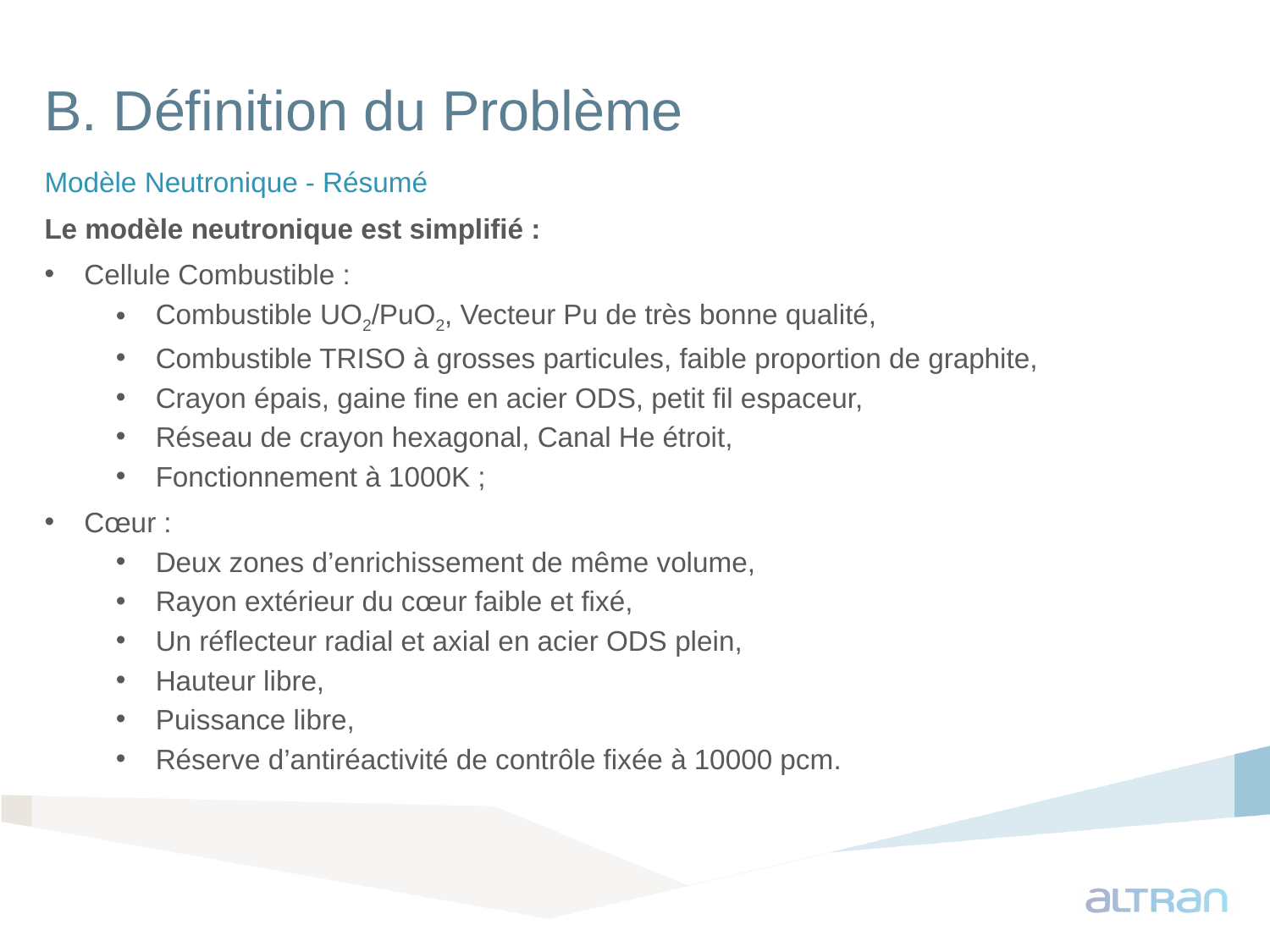

# B. Définition du Problème
Modèle Neutronique - Résumé
Le modèle neutronique est simplifié :
Cellule Combustible :
Combustible UO2/PuO2, Vecteur Pu de très bonne qualité,
Combustible TRISO à grosses particules, faible proportion de graphite,
Crayon épais, gaine fine en acier ODS, petit fil espaceur,
Réseau de crayon hexagonal, Canal He étroit,
Fonctionnement à 1000K ;
Cœur :
Deux zones d’enrichissement de même volume,
Rayon extérieur du cœur faible et fixé,
Un réflecteur radial et axial en acier ODS plein,
Hauteur libre,
Puissance libre,
Réserve d’antiréactivité de contrôle fixée à 10000 pcm.